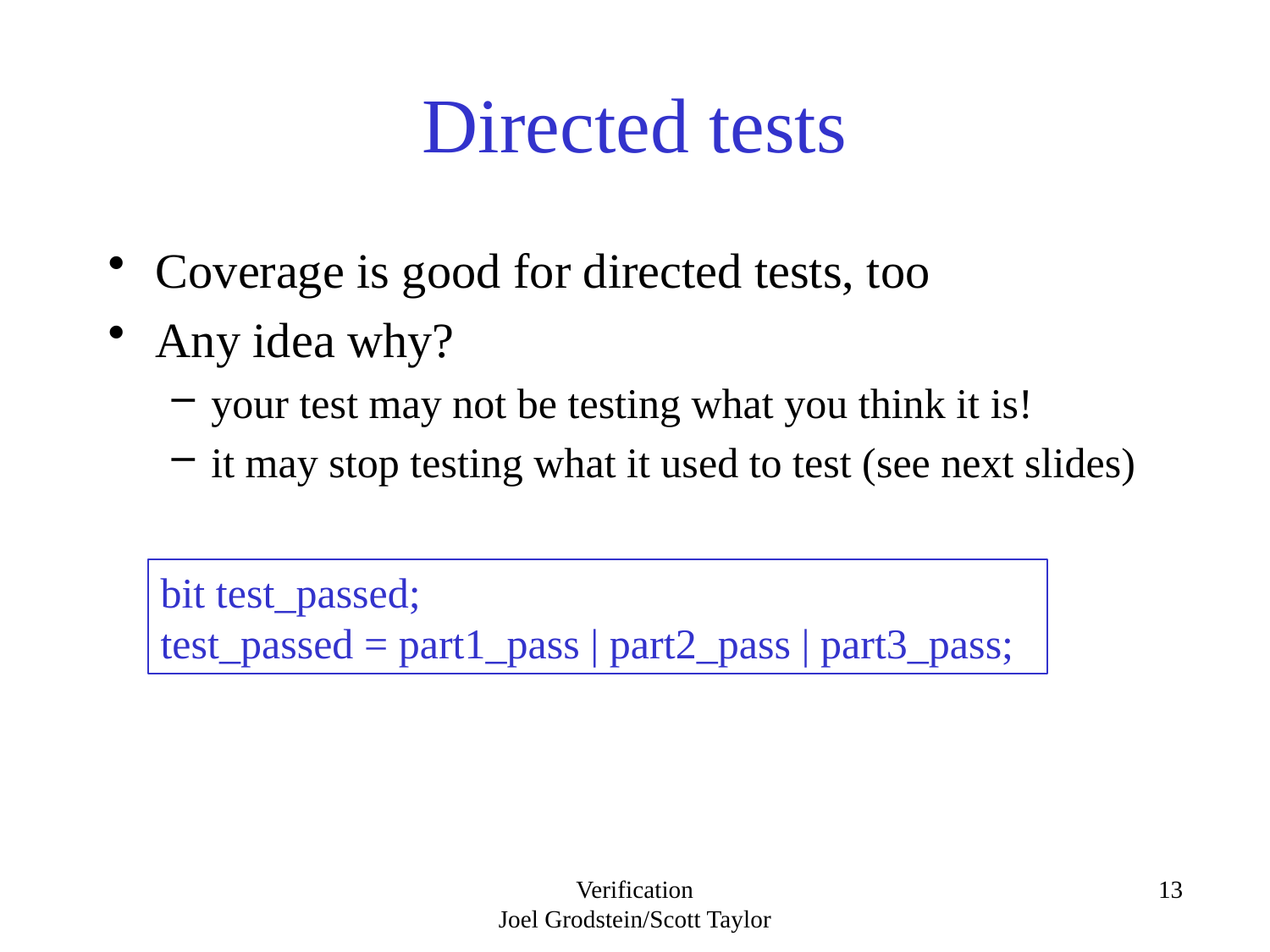

# Directed tests
Coverage is good for directed tests, too
Any idea why?
your test may not be testing what you think it is!
it may stop testing what it used to test (see next slides)
bit test_passed;
test_passed = part1_pass | part2_pass | part3_pass;
Verification
Joel Grodstein/Scott Taylor